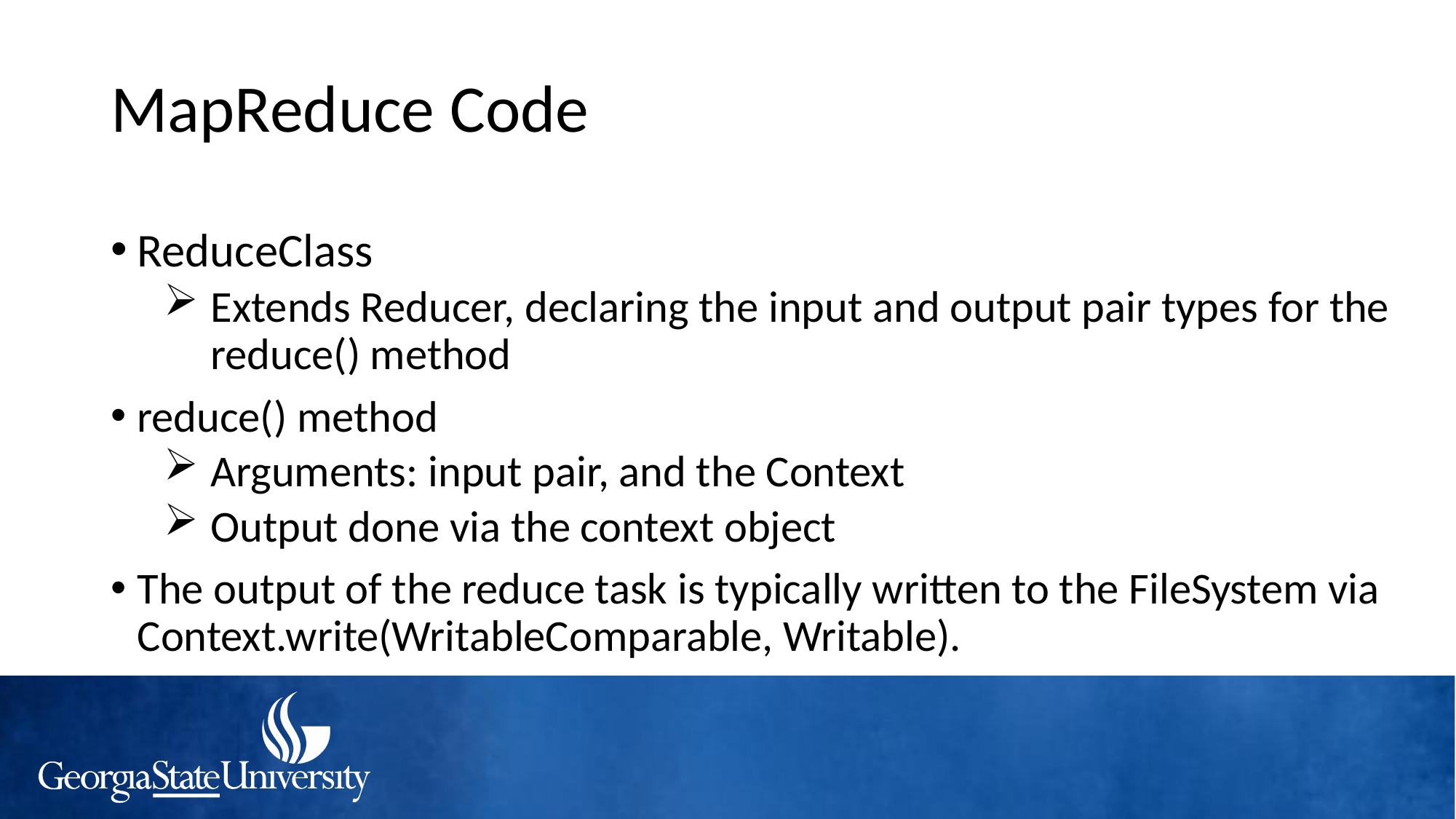

# MapReduce Code
ReduceClass
Extends Reducer, declaring the input and output pair types for the reduce() method
reduce() method
Arguments: input pair, and the Context
Output done via the context object
The output of the reduce task is typically written to the FileSystem via Context.write(WritableComparable, Writable).